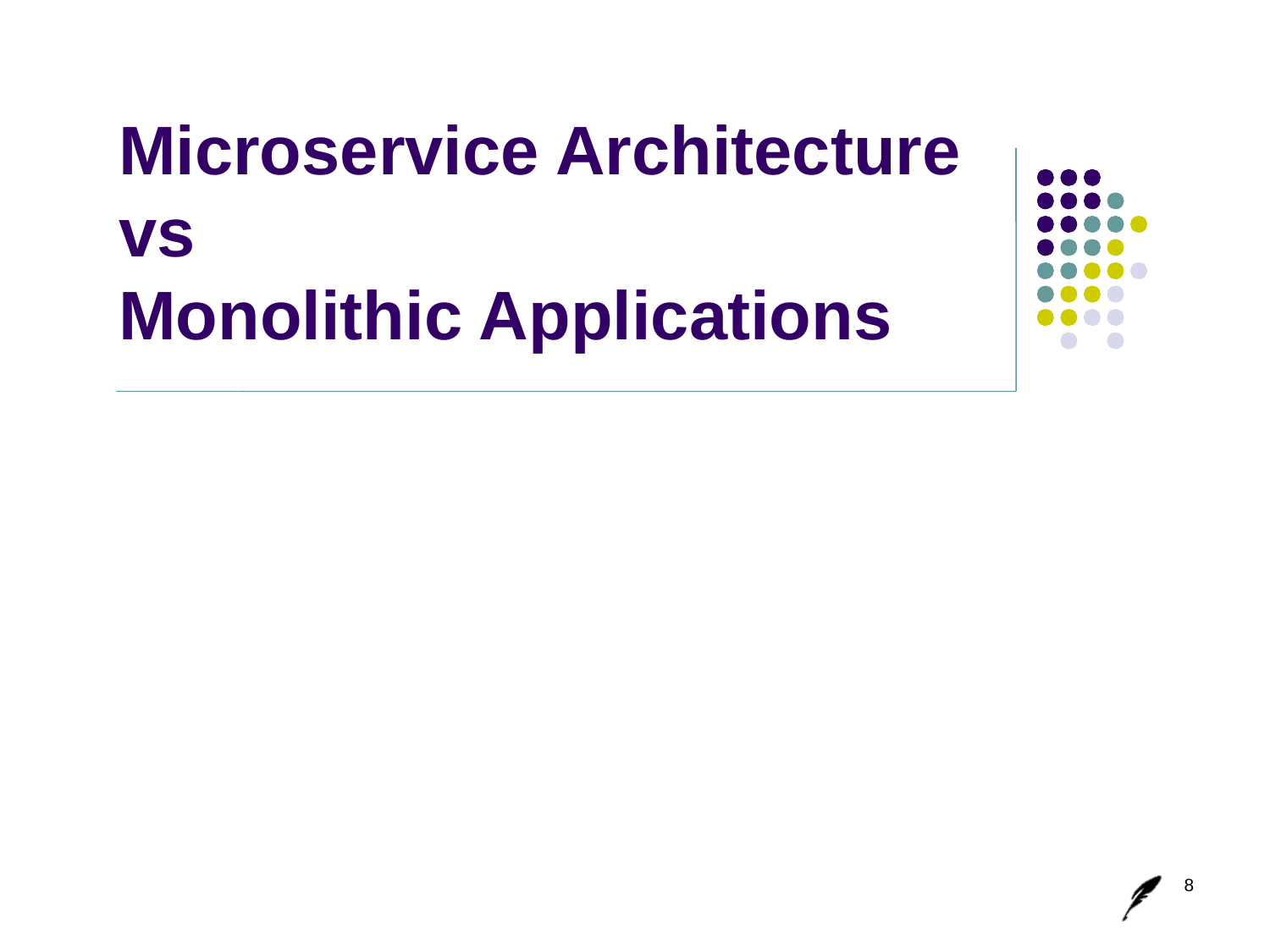

# Microservice Architecture vs Monolithic Applications

8